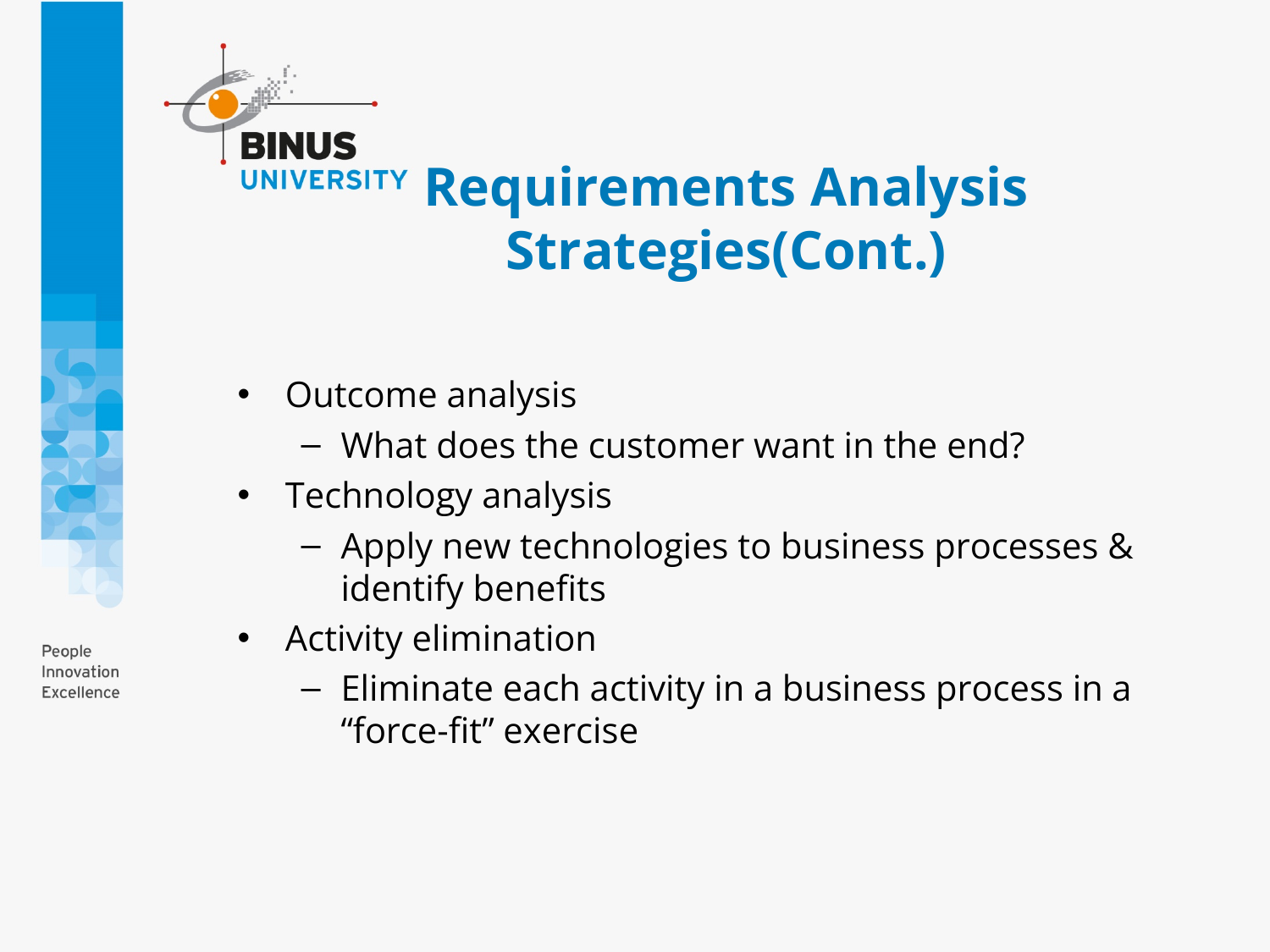

# Requirements Analysis Strategies(Cont.)
Outcome analysis
What does the customer want in the end?
Technology analysis
Apply new technologies to business processes & identify benefits
Activity elimination
Eliminate each activity in a business process in a “force-fit” exercise